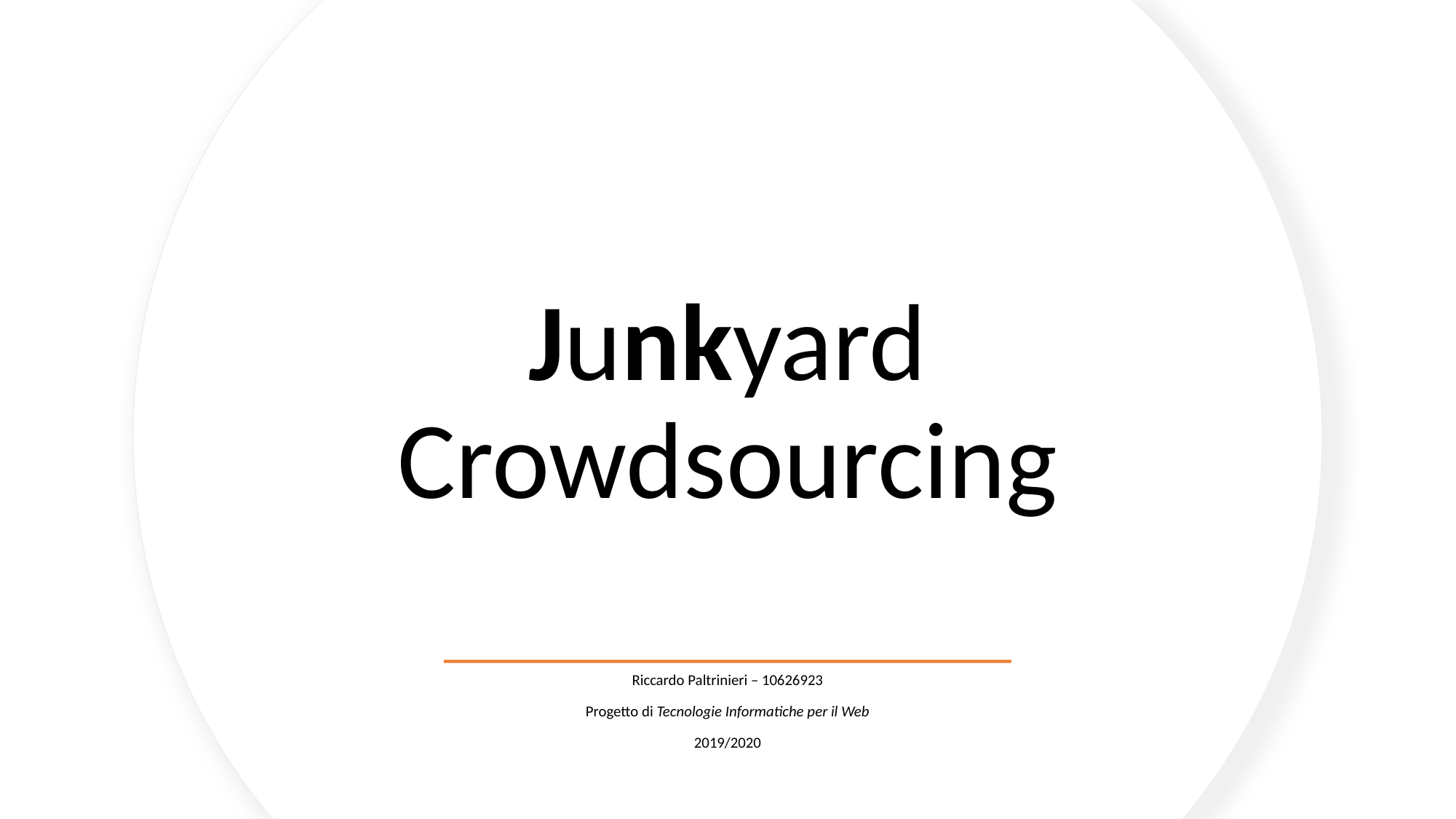

# Junkyard Crowdsourcing

Riccardo Paltrinieri – 10626923
Progetto di Tecnologie Informatiche per il Web
2019/2020